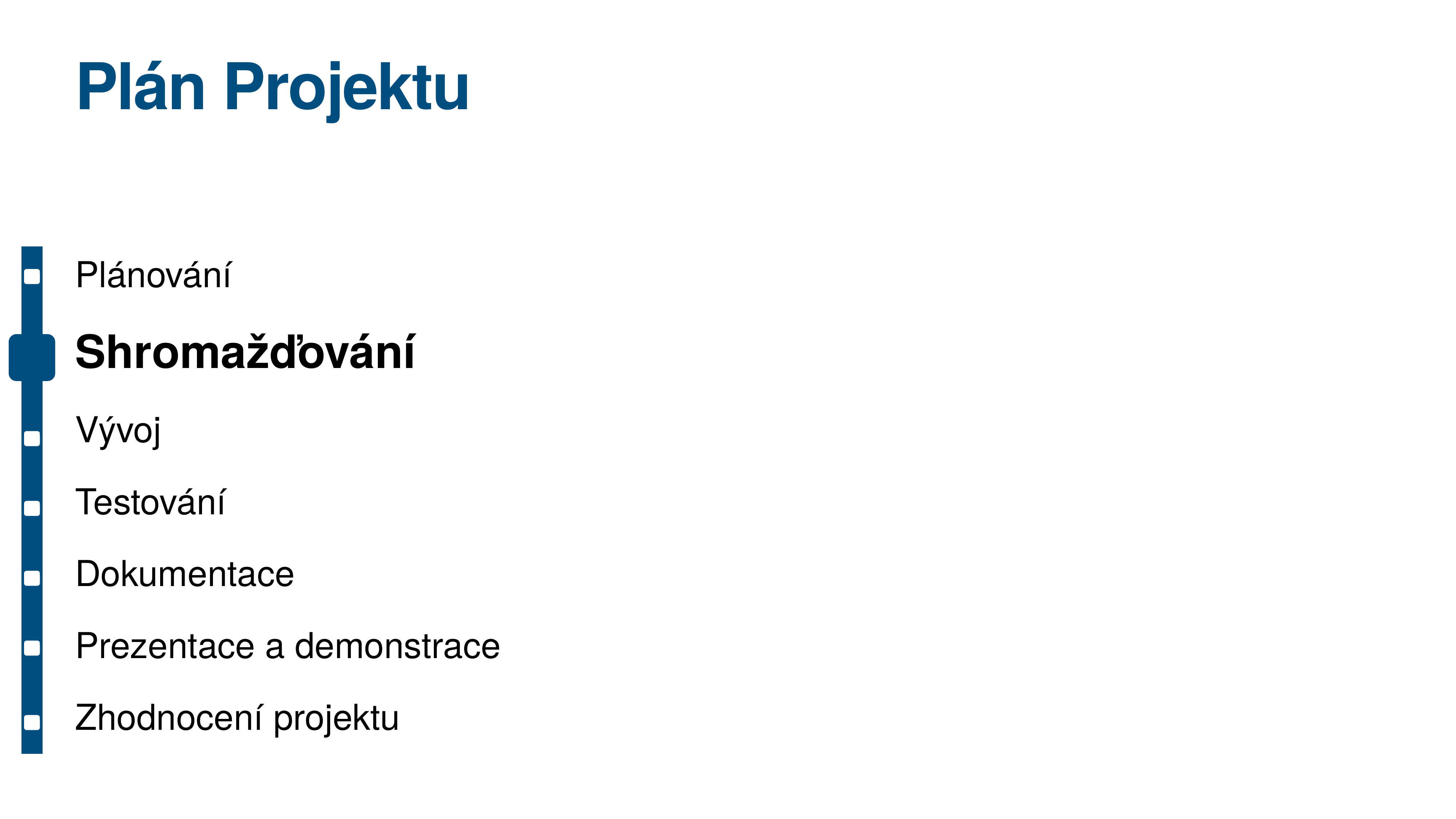

# Plán Projektu

Plánování
Shromažďování
Vývoj
Testování
Dokumentace
Prezentace a demonstrace
Zhodnocení projektu